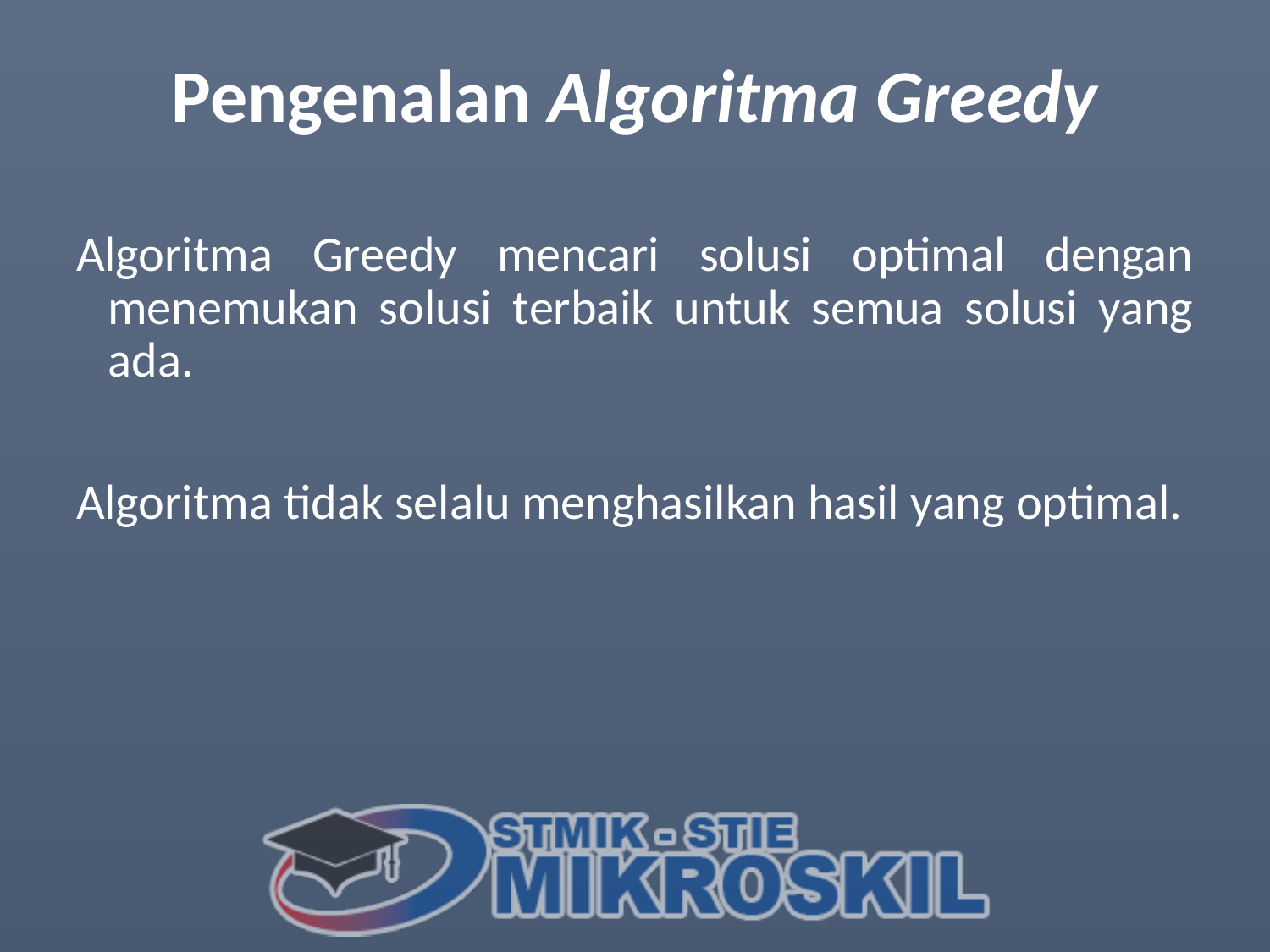

# Pengenalan Algoritma Greedy
Algoritma Greedy mencari solusi optimal dengan menemukan solusi terbaik untuk semua solusi yang ada.

Algoritma tidak selalu menghasilkan hasil yang optimal.